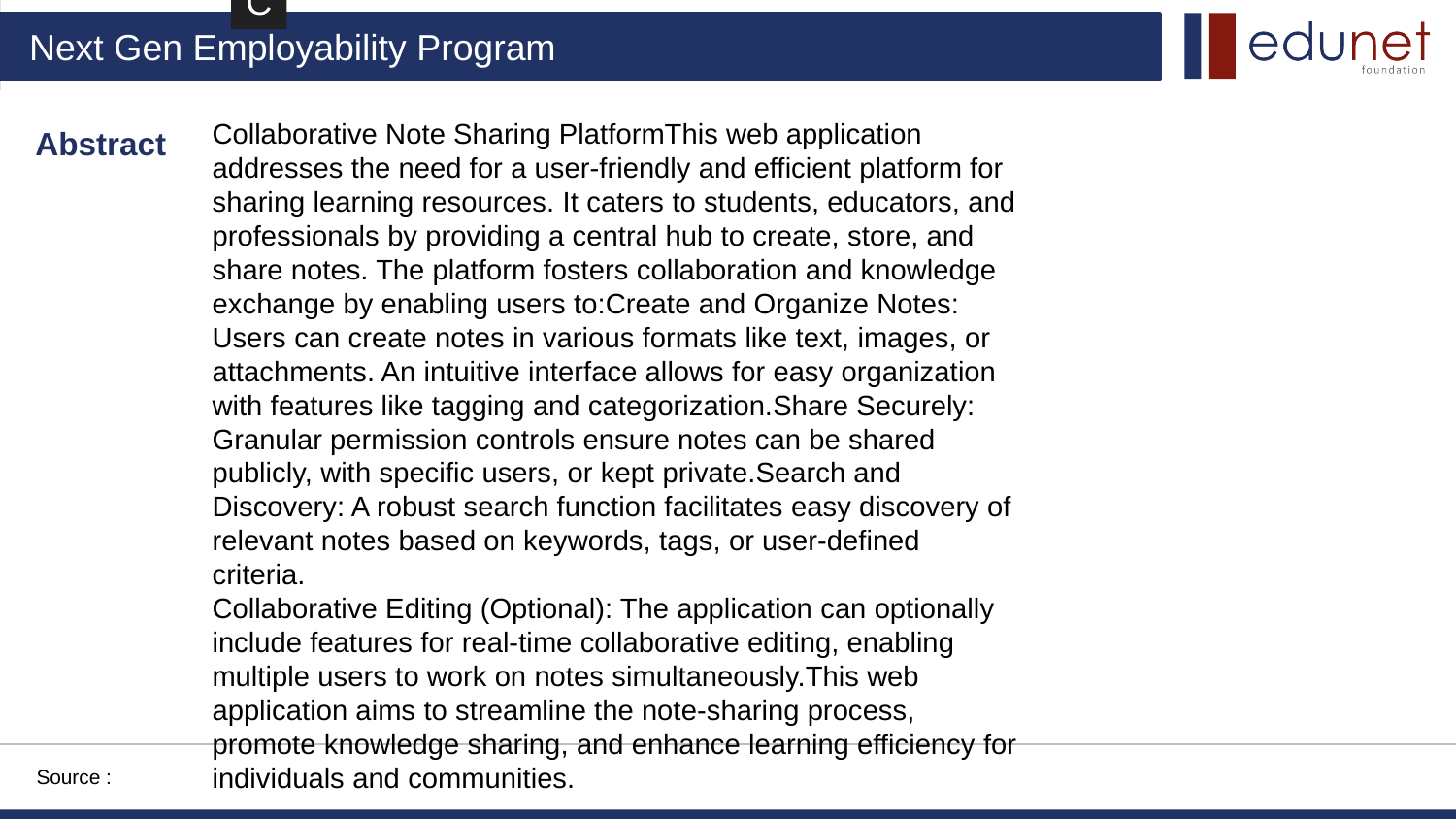

C

Abstract
Collaborative Note Sharing PlatformThis web application addresses the need for a user-friendly and efficient platform for sharing learning resources. It caters to students, educators, and professionals by providing a central hub to create, store, and share notes. The platform fosters collaboration and knowledge exchange by enabling users to:Create and Organize Notes: Users can create notes in various formats like text, images, or attachments. An intuitive interface allows for easy organization with features like tagging and categorization.Share Securely: Granular permission controls ensure notes can be shared publicly, with specific users, or kept private.Search and Discovery: A robust search function facilitates easy discovery of relevant notes based on keywords, tags, or user-defined criteria.
Collaborative Editing (Optional): The application can optionally include features for real-time collaborative editing, enabling multiple users to work on notes simultaneously.This web application aims to streamline the note-sharing process, promote knowledge sharing, and enhance learning efficiency for individuals and communities.
Source :